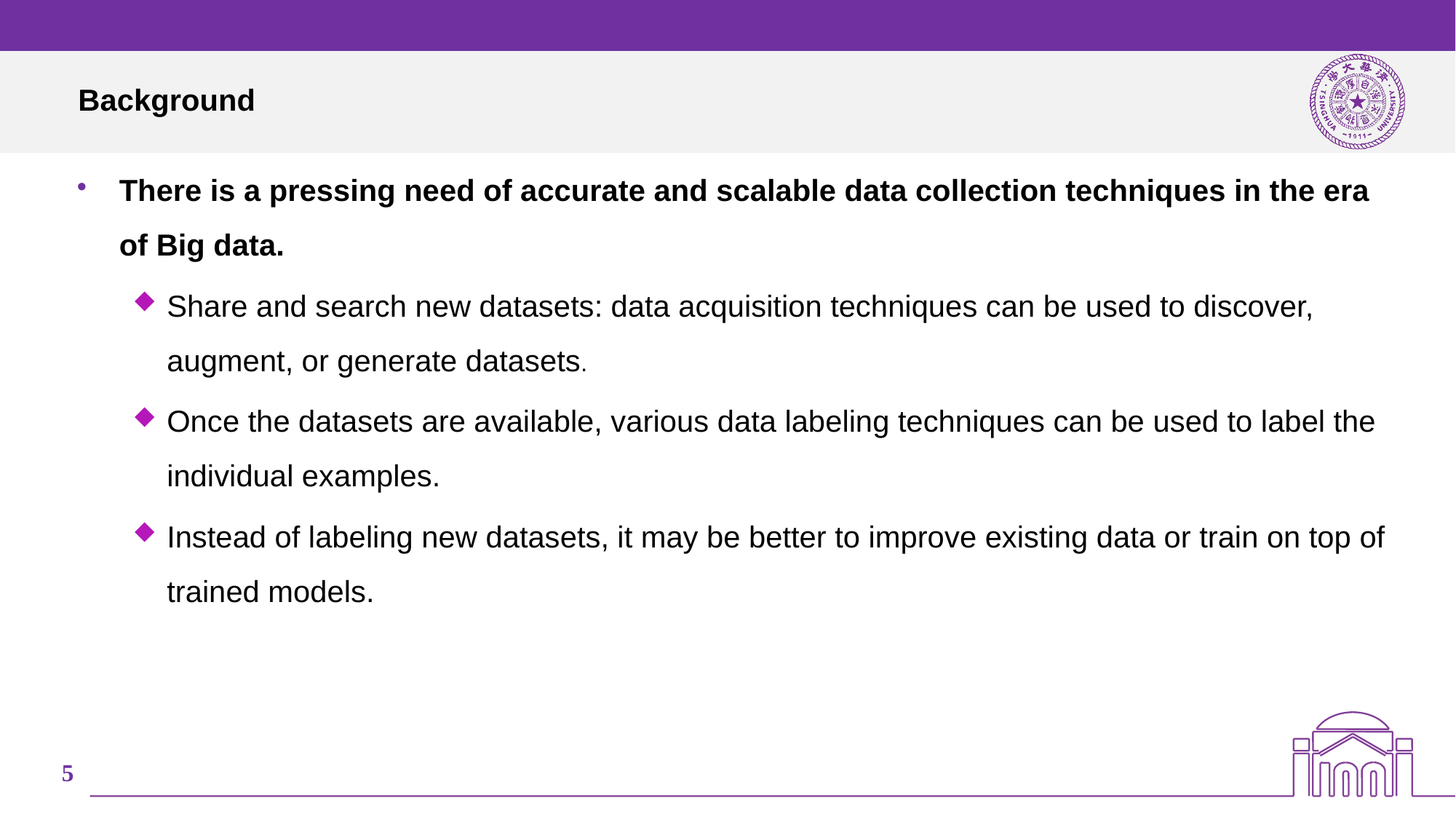

# Background
There is a pressing need of accurate and scalable data collection techniques in the era of Big data.
Share and search new datasets: data acquisition techniques can be used to discover, augment, or generate datasets.
Once the datasets are available, various data labeling techniques can be used to label the individual examples.
Instead of labeling new datasets, it may be better to improve existing data or train on top of trained models.